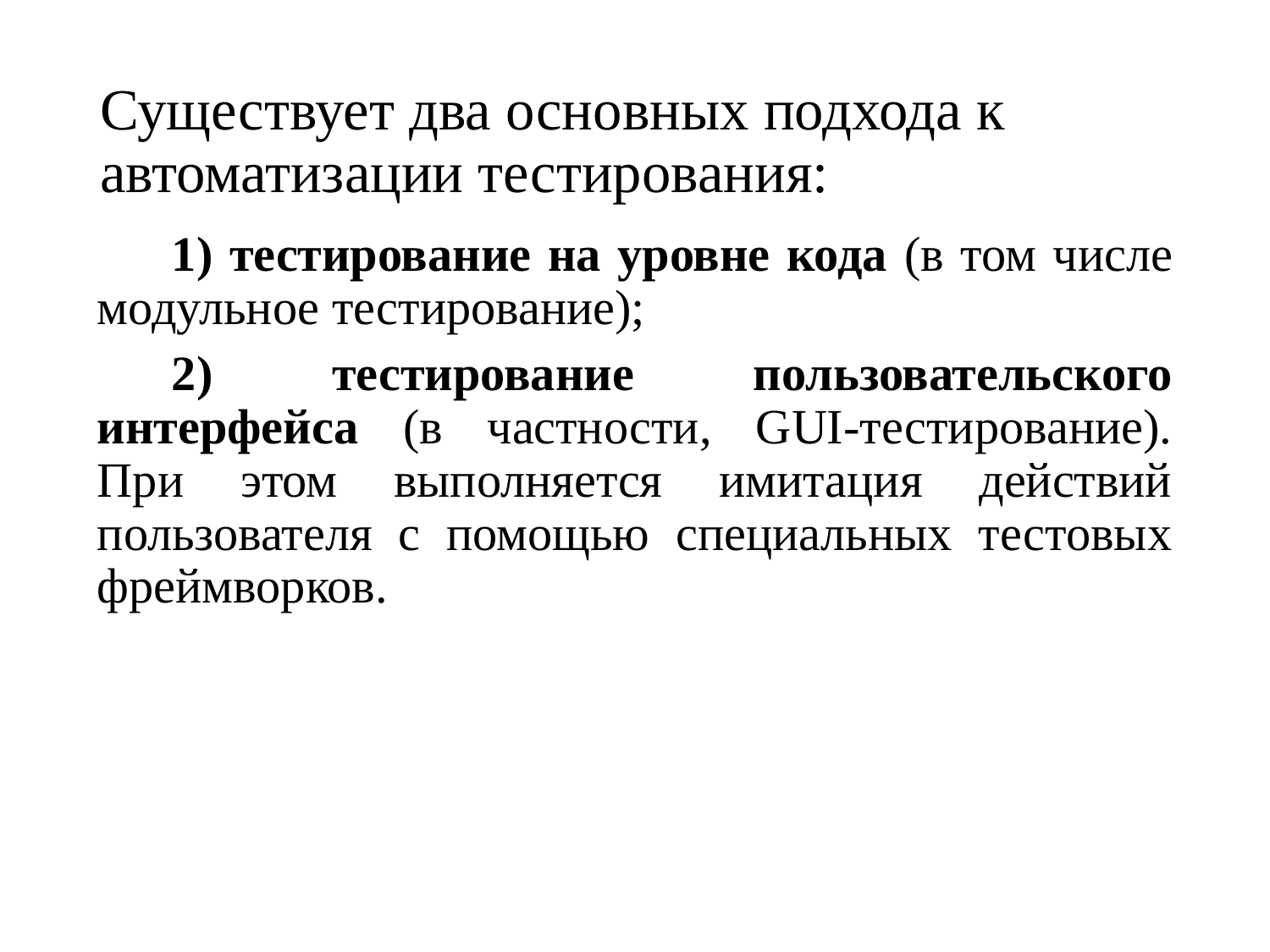

# Существует два основных подхода к автоматизации тестирования:
1) тестирование на уровне кода (в том числе модульное тестирование);
2) тестирование пользовательского интерфейса (в частности, GUI-тестирование). При этом выполняется имитация действий пользователя с помощью специальных тестовых фреймворков.